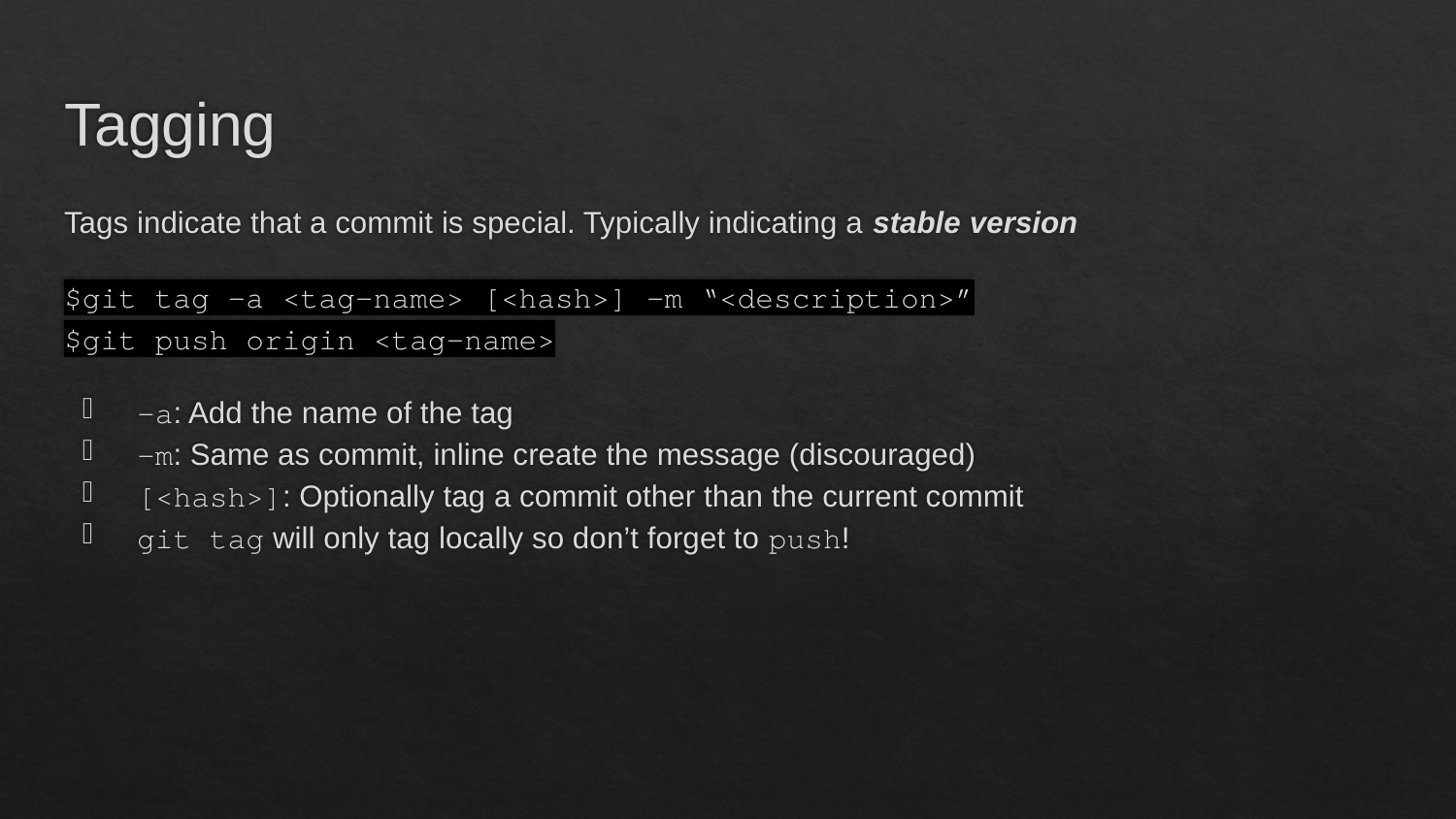

# Tagging
Tags indicate that a commit is special. Typically indicating a stable version
$git tag -a <tag-name> [<hash>] -m “<description>”
$git push origin <tag-name>
-a: Add the name of the tag
-m: Same as commit, inline create the message (discouraged)
[<hash>]: Optionally tag a commit other than the current commit
git tag will only tag locally so don’t forget to push!